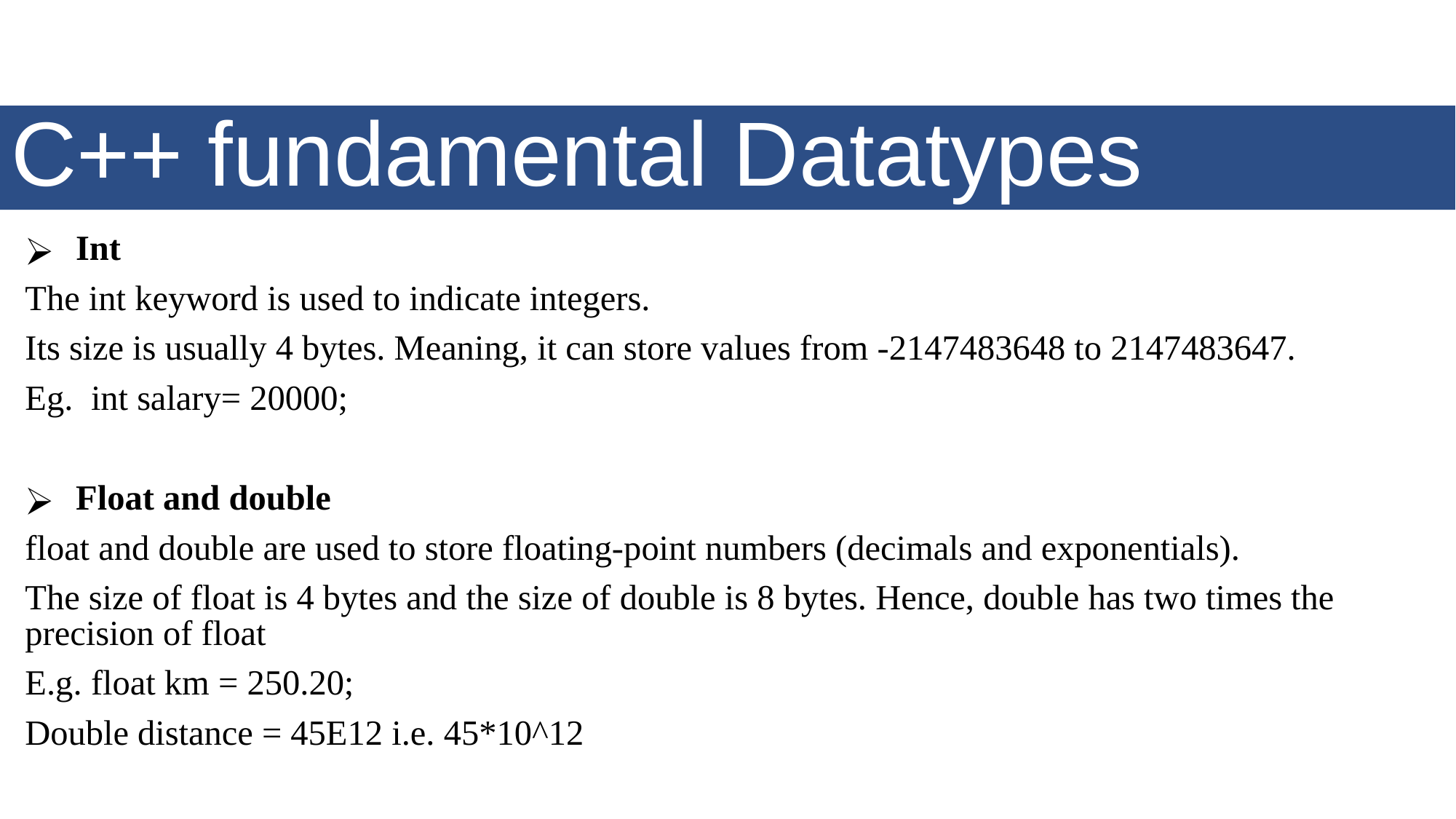

# C++ fundamental Datatypes
Int
The int keyword is used to indicate integers.
Its size is usually 4 bytes. Meaning, it can store values from -2147483648 to 2147483647.
Eg.  int salary= 20000;

Float and double
float and double are used to store floating-point numbers (decimals and exponentials).
The size of float is 4 bytes and the size of double is 8 bytes. Hence, double has two times the precision of float
E.g. float km = 250.20;
Double distance = 45E12 i.e. 45*10^12